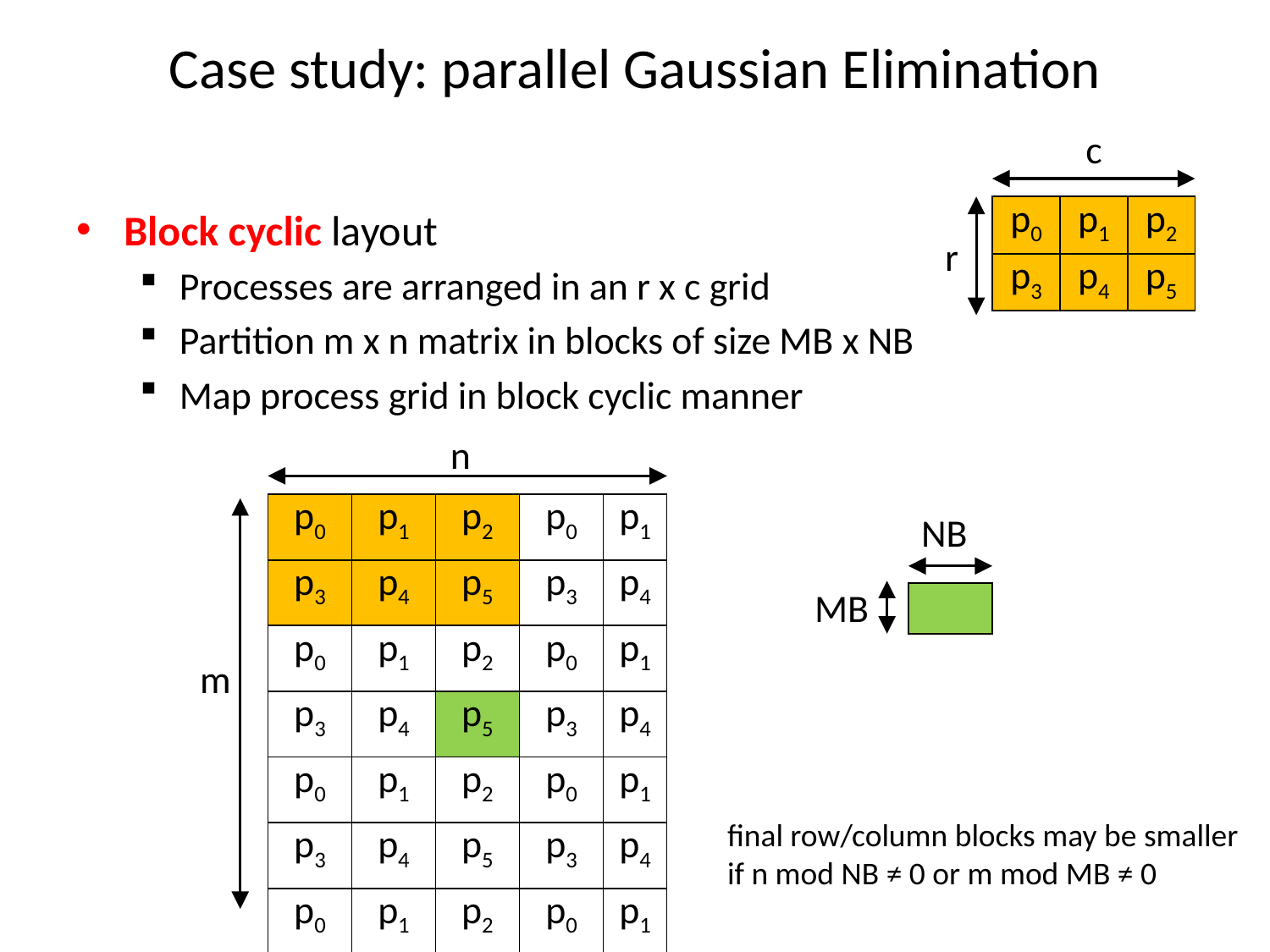

# Case study: parallel Gaussian Elimination
c
Block cyclic layout
Processes are arranged in an r x c grid
Partition m x n matrix in blocks of size MB x NB
Map process grid in block cyclic manner
| p0 | p1 | p2 |
| --- | --- | --- |
| p3 | p4 | p5 |
r
n
| p0 | p1 | p2 | p0 | p1 |
| --- | --- | --- | --- | --- |
| p3 | p4 | p5 | p3 | p4 |
| p0 | p1 | p2 | p0 | p1 |
| p3 | p4 | p5 | p3 | p4 |
| p0 | p1 | p2 | p0 | p1 |
| p3 | p4 | p5 | p3 | p4 |
| p0 | p1 | p2 | p0 | p1 |
NB
MB
|  |
| --- |
m
final row/column blocks may be smaller if n mod NB ≠ 0 or m mod MB ≠ 0